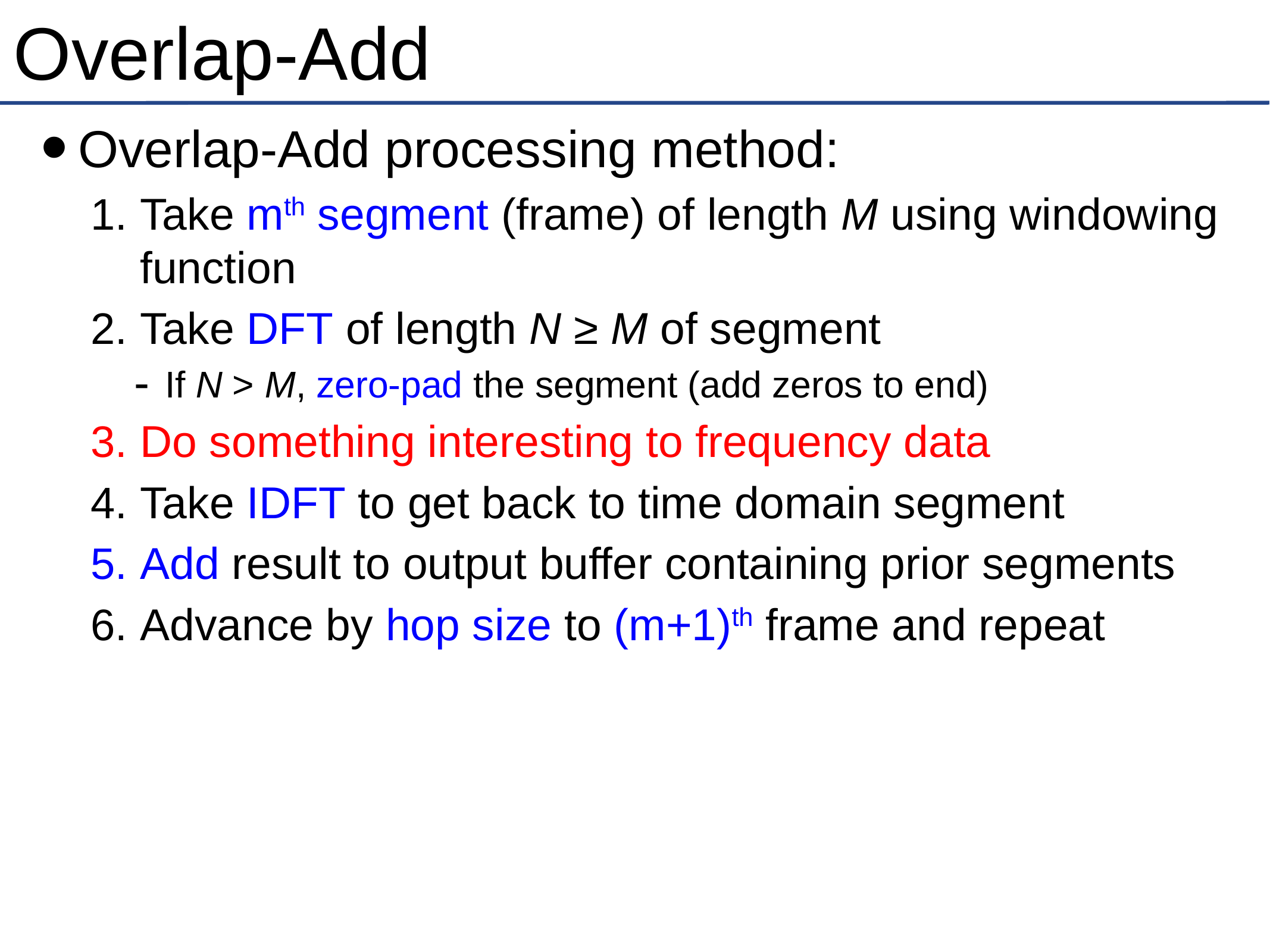

# Overlap-Add
Overlap-Add processing method:
Take mth segment (frame) of length M using windowing function
Take DFT of length N ≥ M of segment
If N > M, zero-pad the segment (add zeros to end)
Do something interesting to frequency data
Take IDFT to get back to time domain segment
Add result to output buffer containing prior segments
Advance by hop size to (m+1)th frame and repeat